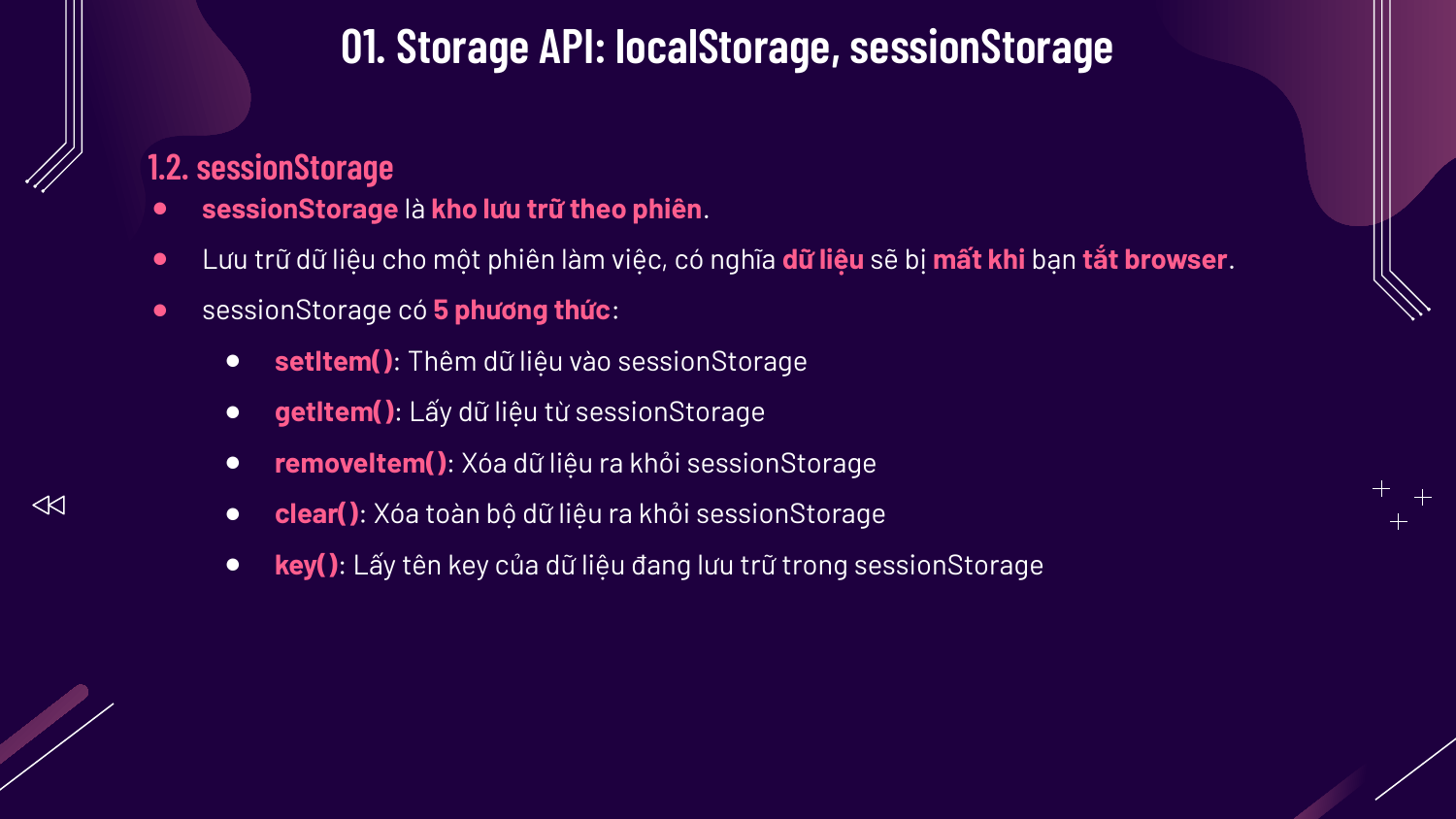

# 01. Storage API: localStorage, sessionStorage
1.2. sessionStorage
sessionStorage là kho lưu trữ theo phiên.
Lưu trữ dữ liệu cho một phiên làm việc, có nghĩa dữ liệu sẽ bị mất khi bạn tắt browser.
sessionStorage có 5 phương thức:
setItem(): Thêm dữ liệu vào sessionStorage
getItem(): Lấy dữ liệu từ sessionStorage
removeItem(): Xóa dữ liệu ra khỏi sessionStorage
clear(): Xóa toàn bộ dữ liệu ra khỏi sessionStorage
key(): Lấy tên key của dữ liệu đang lưu trữ trong sessionStorage